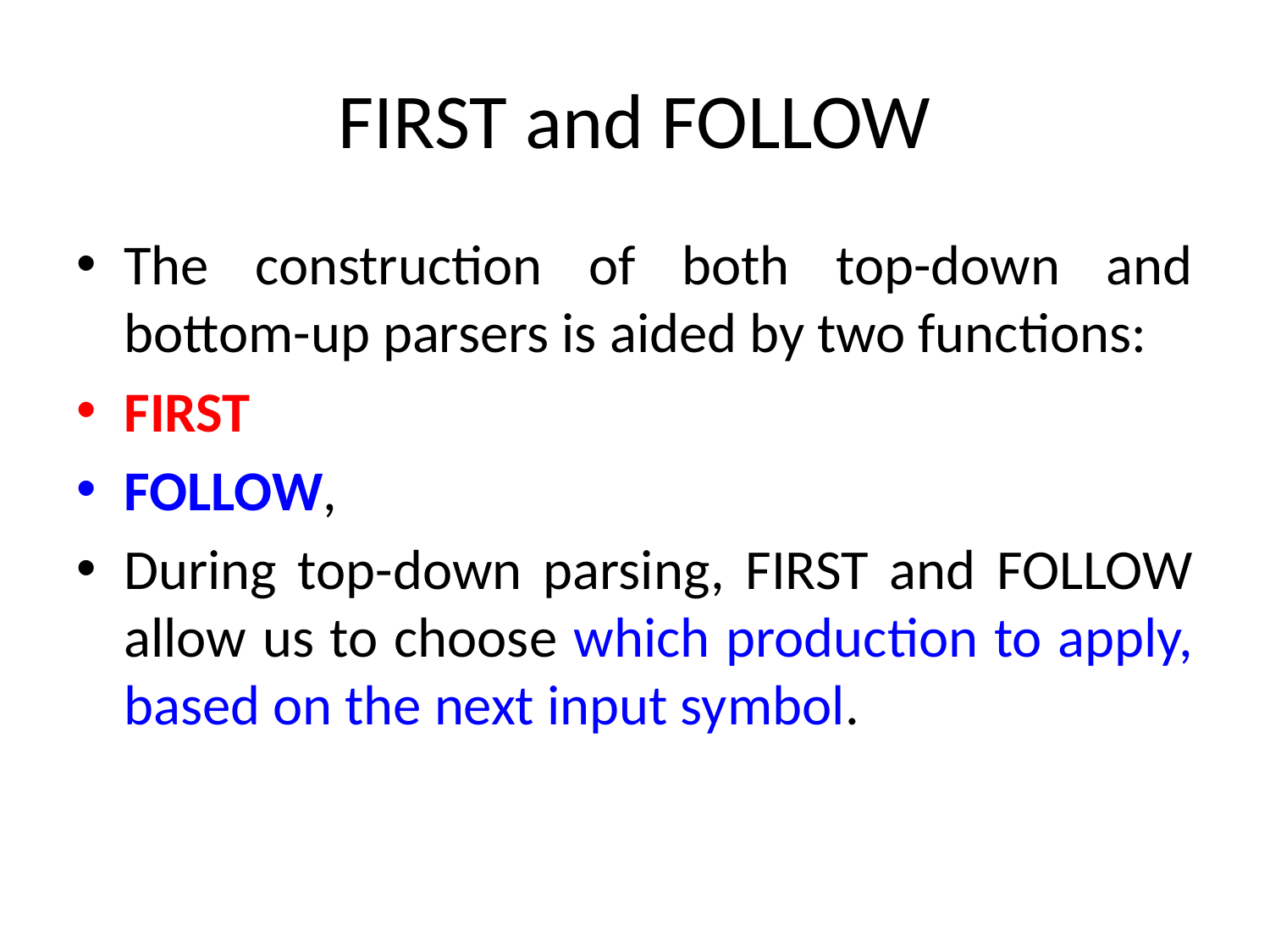

# FIRST and FOLLOW
The construction of both top-down and bottom-up parsers is aided by two functions:
FIRST
FOLLOW,
During top-down parsing, FIRST and FOLLOW allow us to choose which production to apply, based on the next input symbol.